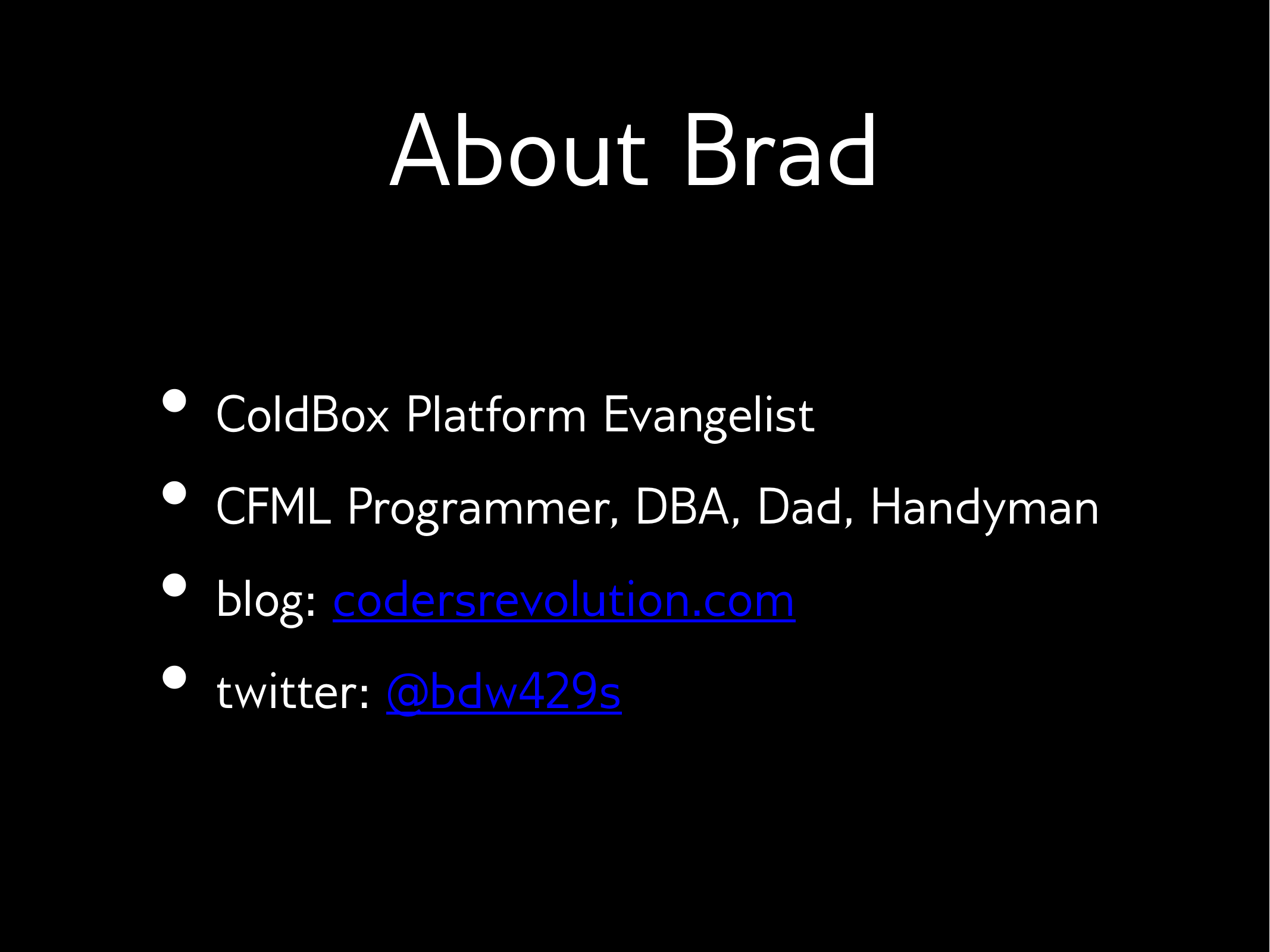

# About Brad
ColdBox Platform Evangelist
CFML Programmer, DBA, Dad, Handyman
blog: codersrevolution.com
twitter: @bdw429s